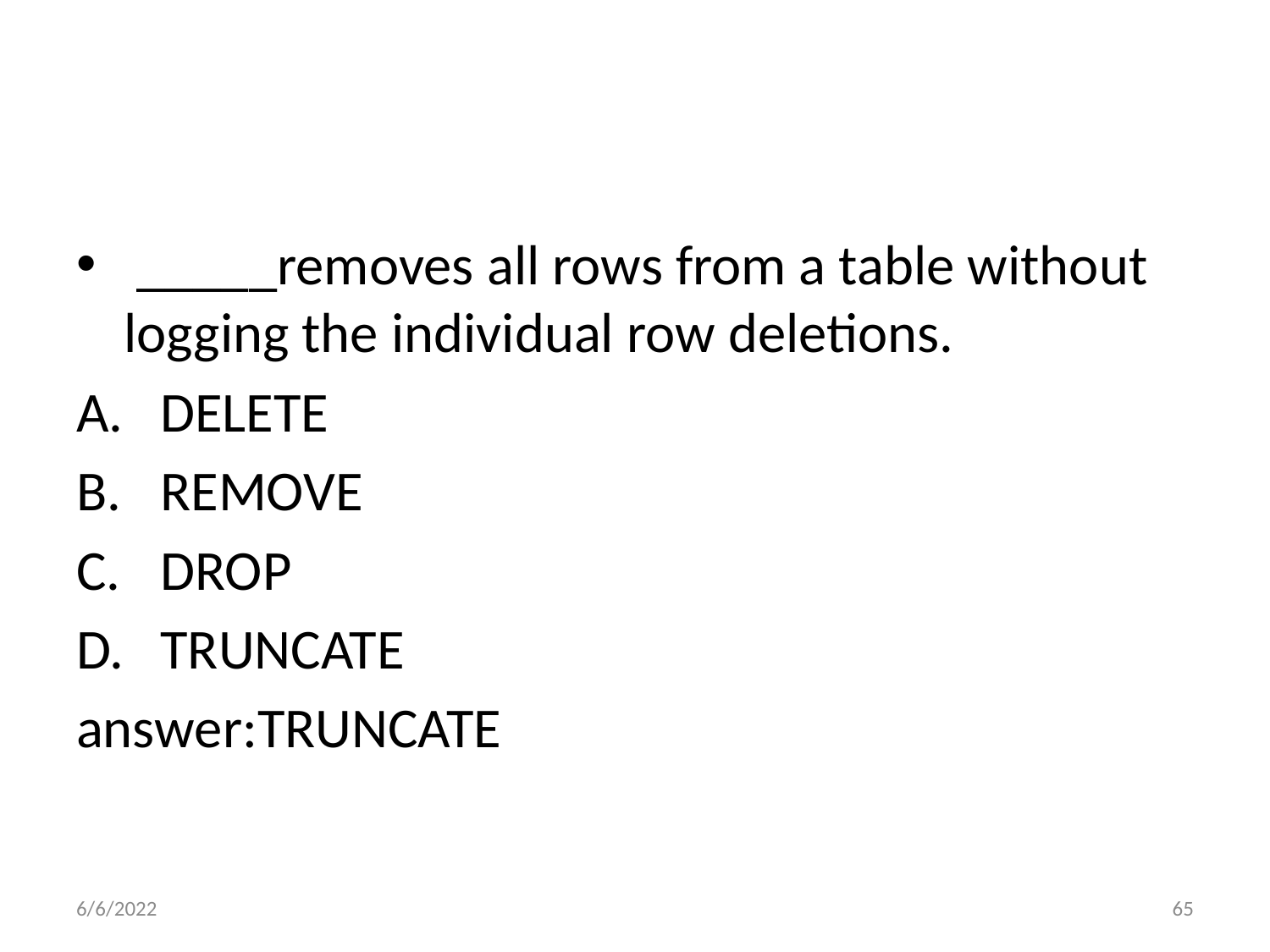

#
 _____removes all rows from a table without logging the individual row deletions.
 DELETE
 REMOVE
 DROP
 TRUNCATE
answer:TRUNCATE

6/6/2022

65